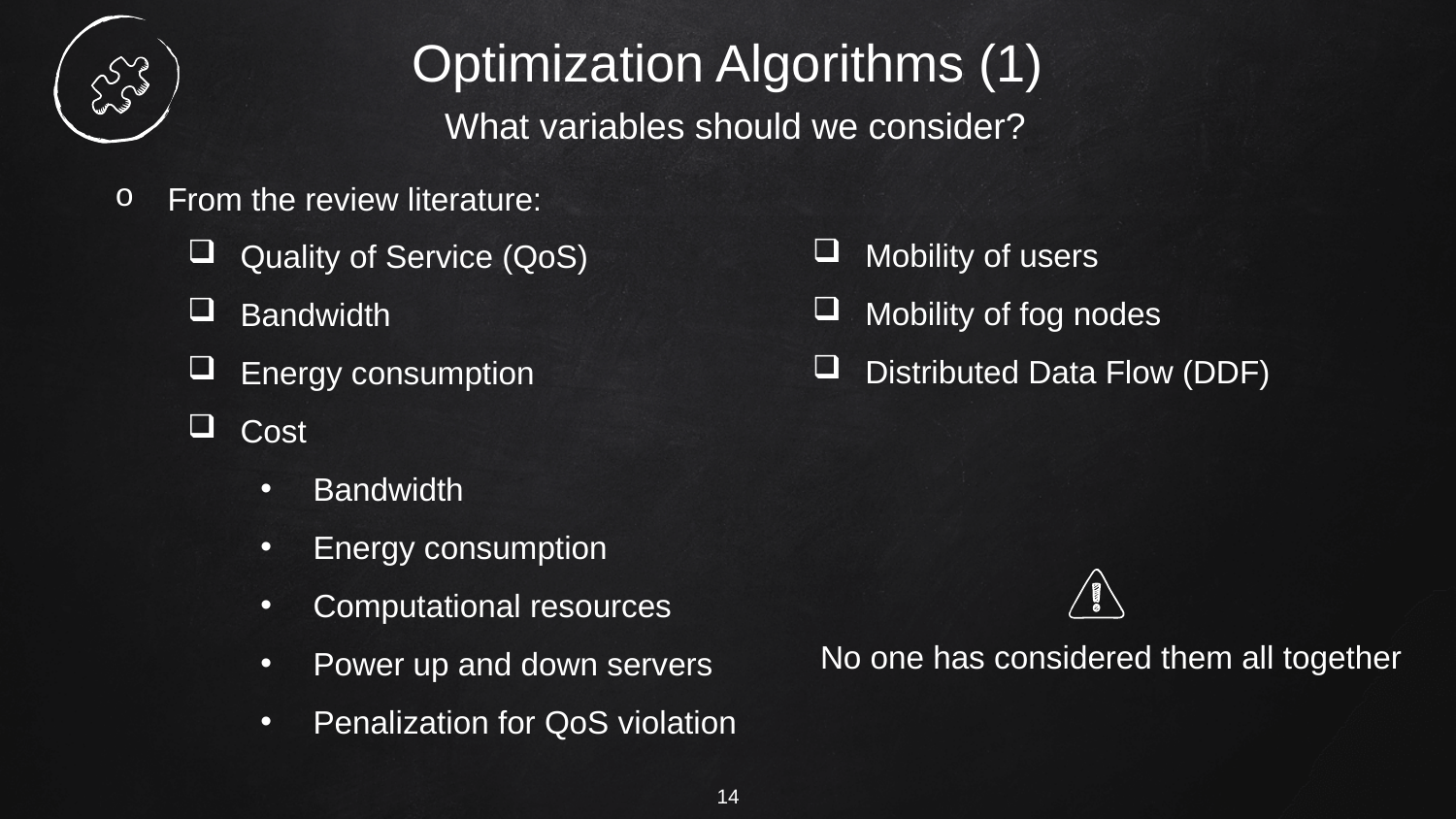

# Optimization Algorithms (1)

 What variables should we consider?
From the review literature:
Quality of Service (QoS)
Bandwidth
Energy consumption
Cost
Bandwidth
Energy consumption
Computational resources
Power up and down servers
Penalization for QoS violation
Mobility of users
Mobility of fog nodes
Distributed Data Flow (DDF)

No one has considered them all together
14